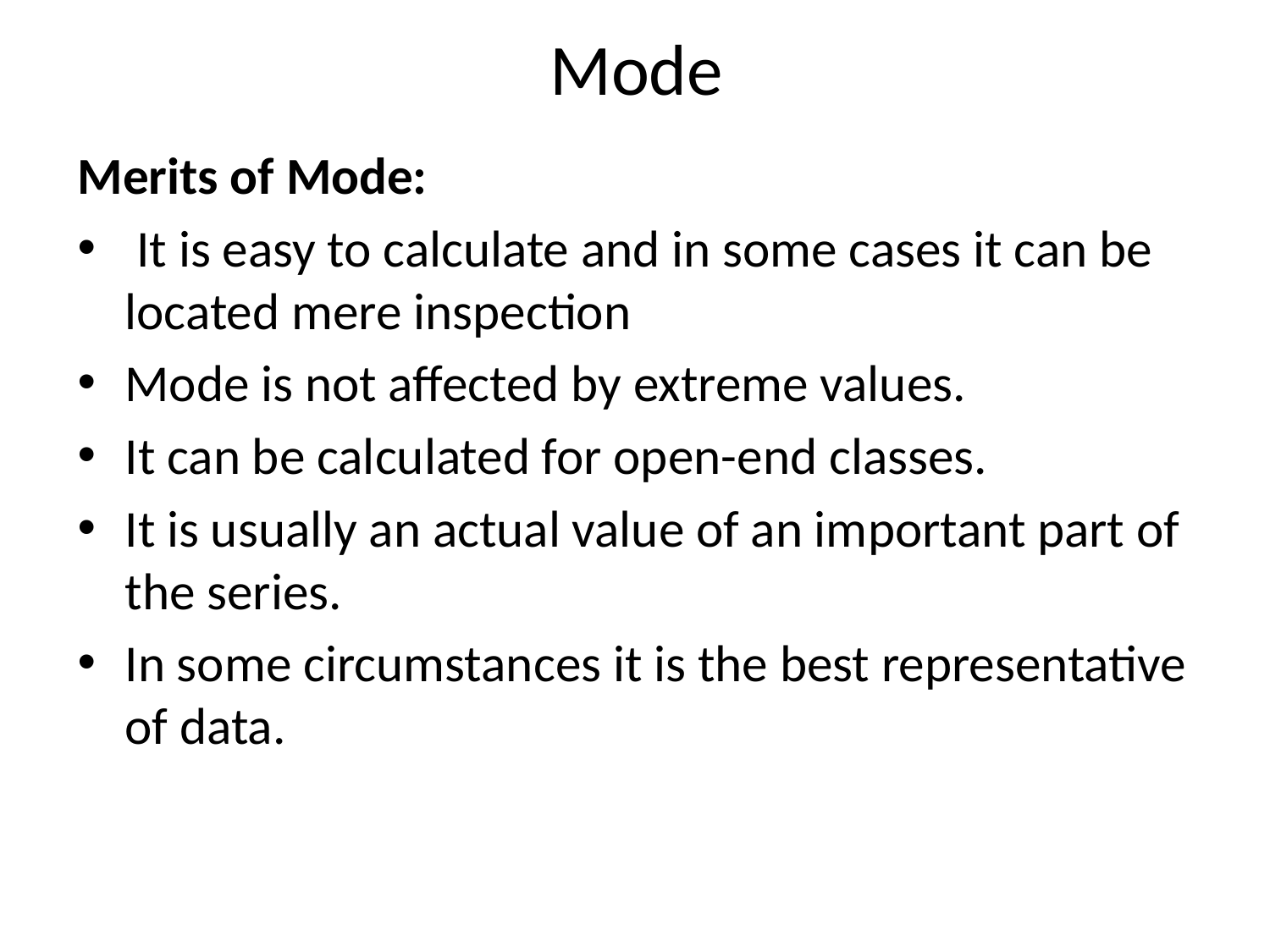

# Mode
Merits of Mode:
 It is easy to calculate and in some cases it can be located mere inspection
Mode is not affected by extreme values.
It can be calculated for open-end classes.
It is usually an actual value of an important part of the series.
In some circumstances it is the best representative of data.